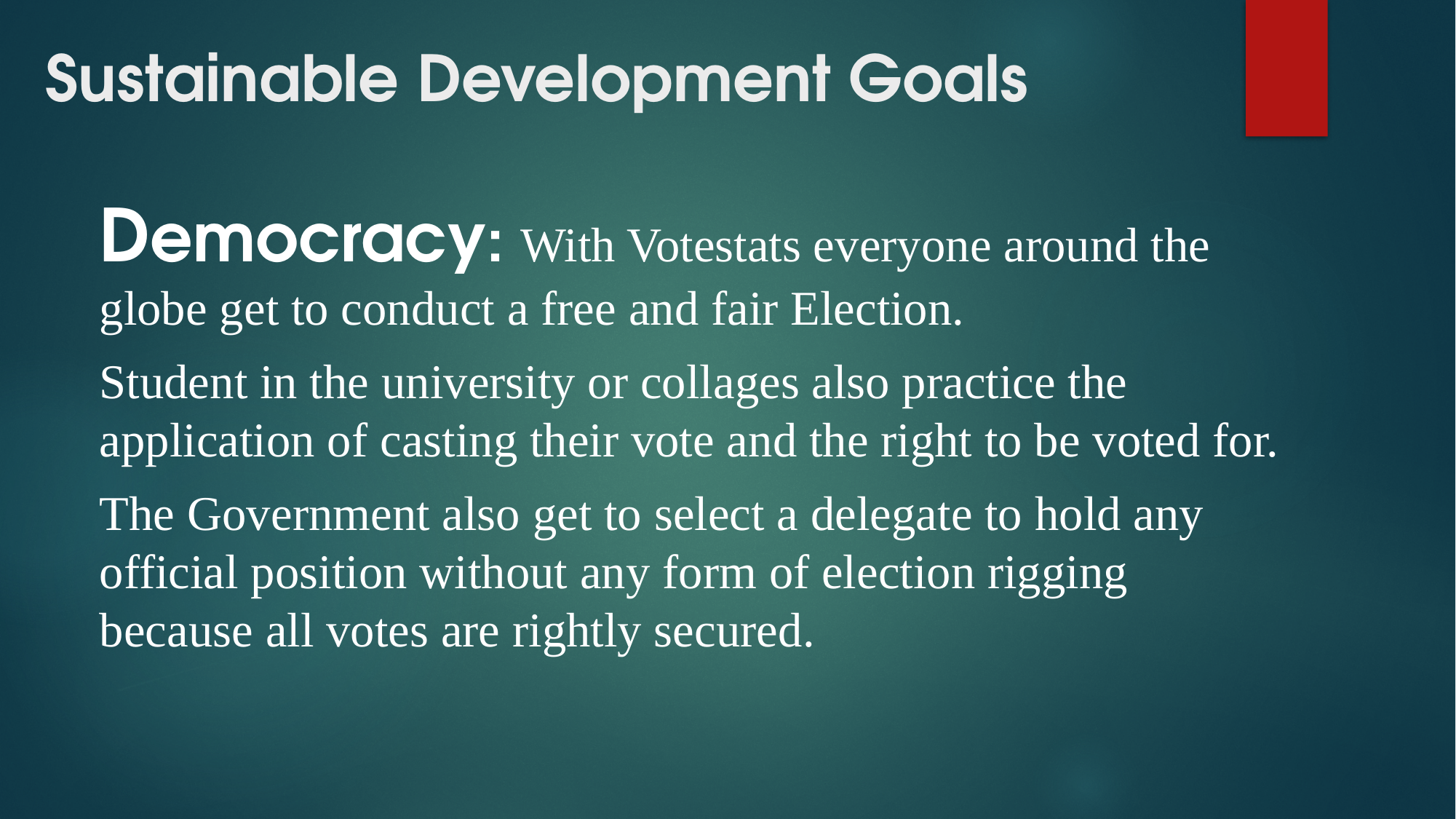

# Sustainable Development Goals
Democracy: With Votestats everyone around the globe get to conduct a free and fair Election.
Student in the university or collages also practice the application of casting their vote and the right to be voted for.
The Government also get to select a delegate to hold any official position without any form of election rigging because all votes are rightly secured.